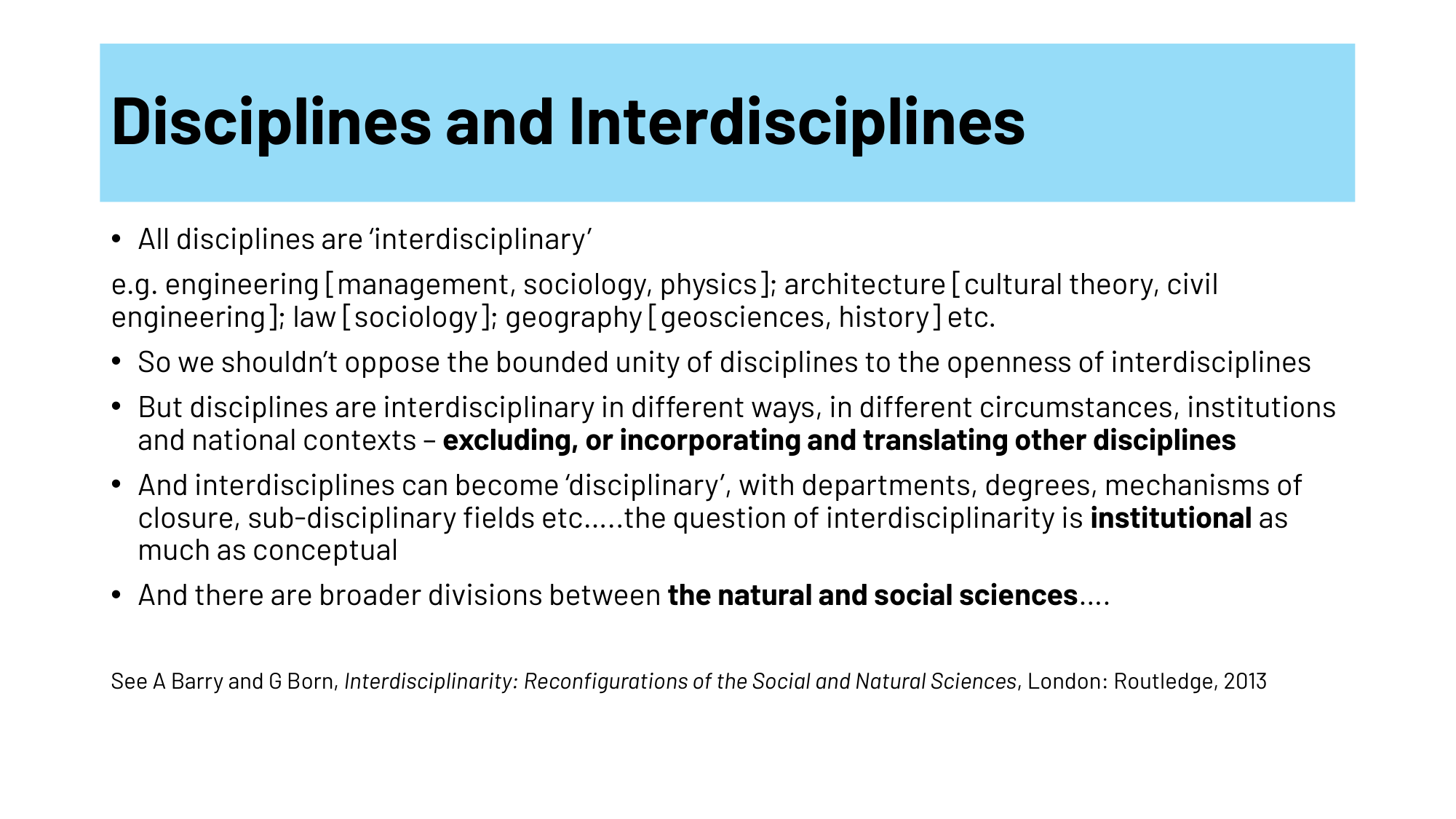

# Disciplines and Interdisciplines
All disciplines are ‘interdisciplinary’
e.g. engineering [management, sociology, physics]; architecture [cultural theory, civil engineering]; law [sociology]; geography [geosciences, history] etc.
So we shouldn’t oppose the bounded unity of disciplines to the openness of interdisciplines
But disciplines are interdisciplinary in different ways, in different circumstances, institutions and national contexts – excluding, or incorporating and translating other disciplines
And interdisciplines can become ‘disciplinary’, with departments, degrees, mechanisms of closure, sub-disciplinary fields etc…..the question of interdisciplinarity is institutional as much as conceptual
And there are broader divisions between the natural and social sciences….

See A Barry and G Born, Interdisciplinarity: Reconfigurations of the Social and Natural Sciences, London: Routledge, 2013